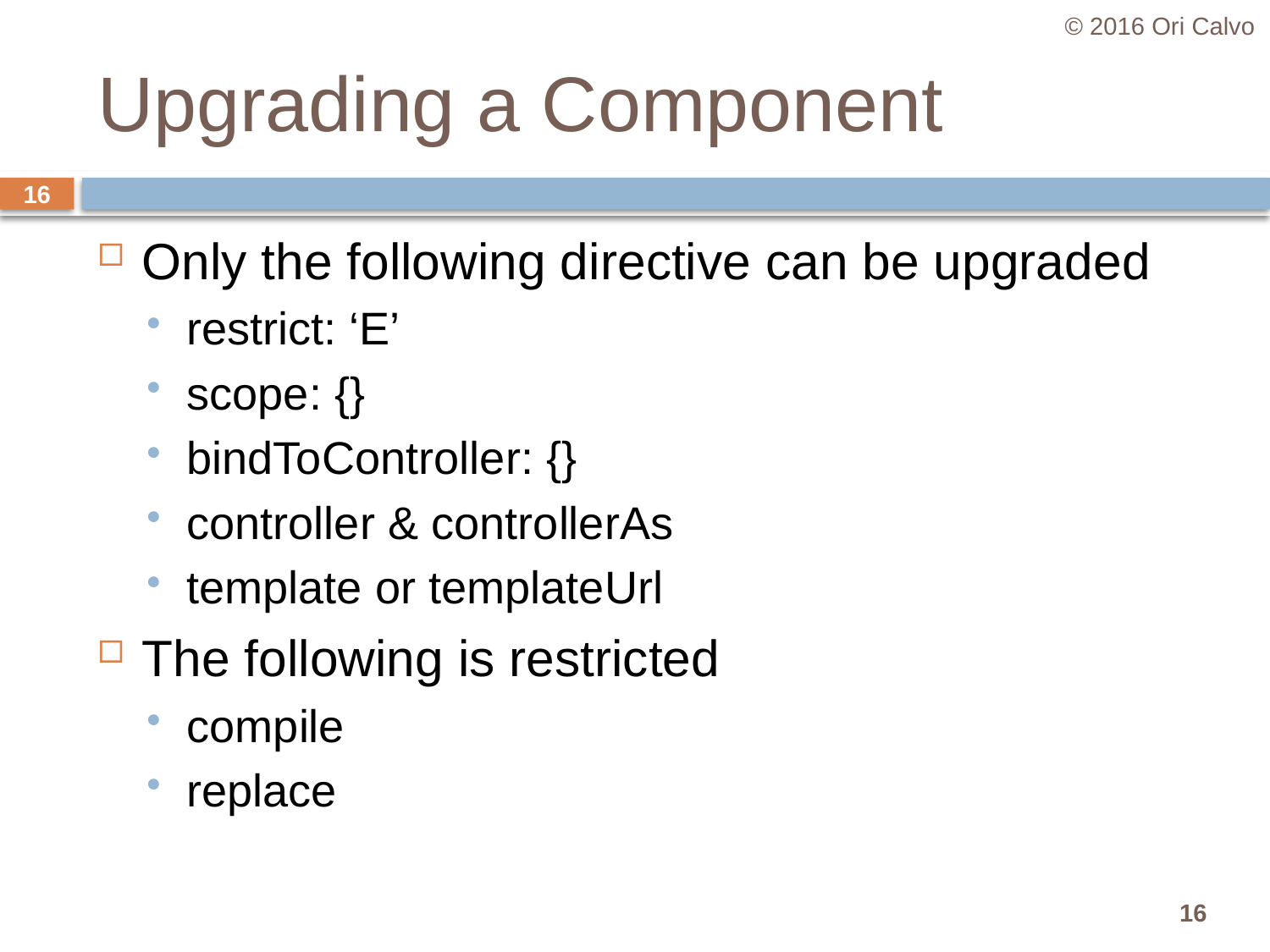

© 2016 Ori Calvo
# Upgrading a Component
16
Only the following directive can be upgraded
restrict: ‘E’
scope: {}
bindToController: {}
controller & controllerAs
template or templateUrl
The following is restricted
compile
replace